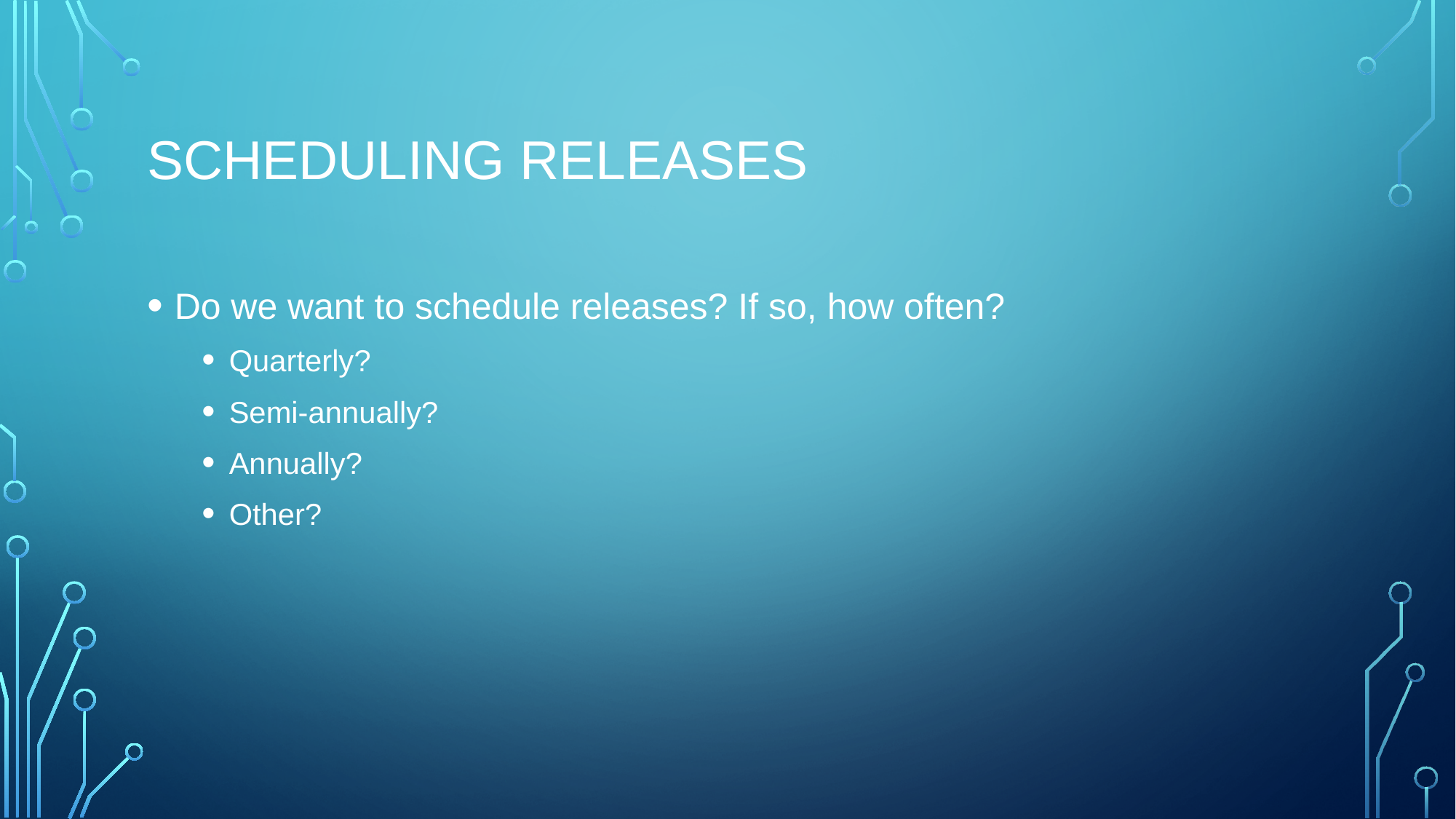

# Scheduling releases
Do we want to schedule releases? If so, how often?
Quarterly?
Semi-annually?
Annually?
Other?